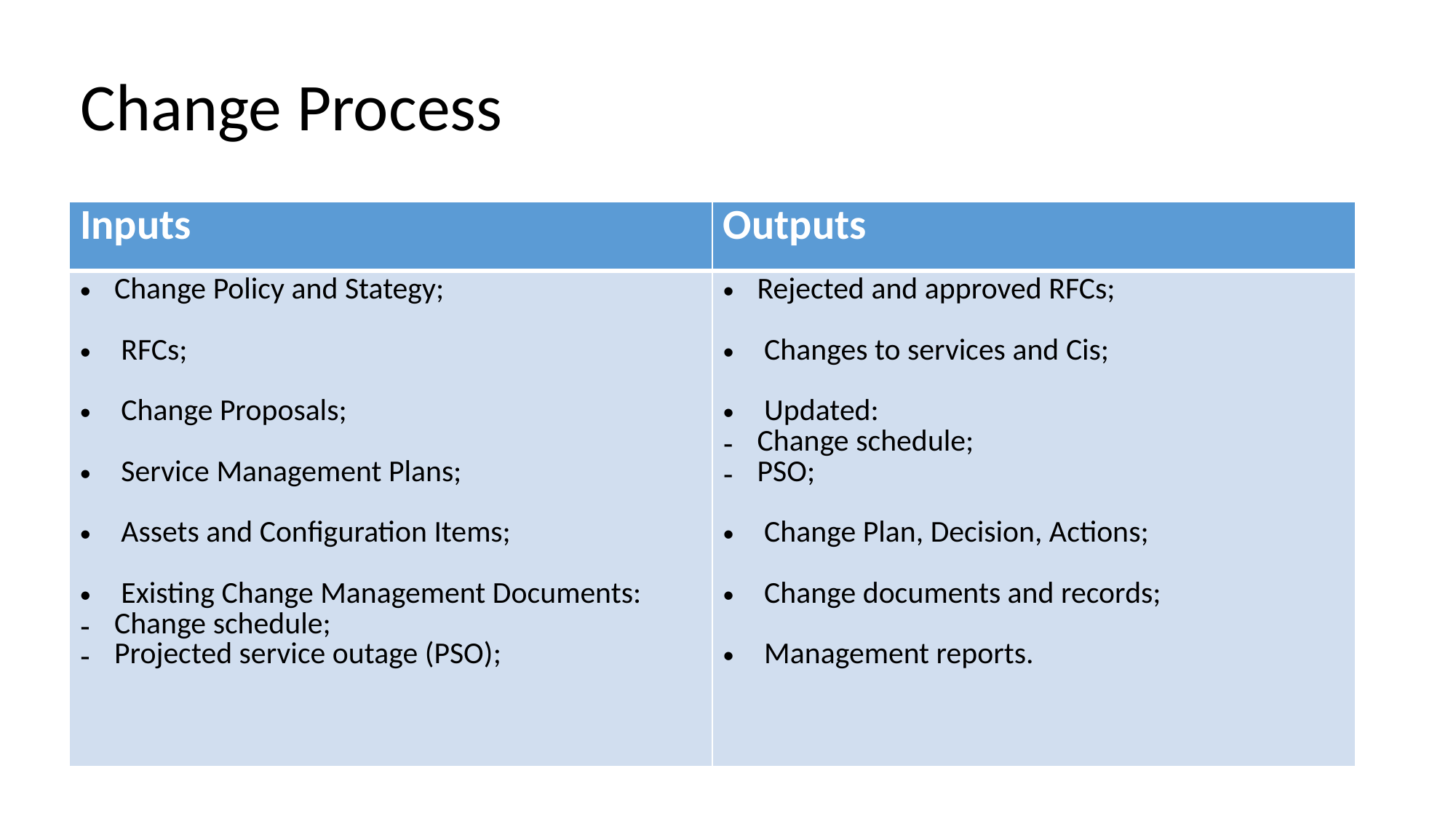

# Change Process
| Inputs | Outputs |
| --- | --- |
| Change Policy and Stategy; RFCs; Change Proposals; Service Management Plans; Assets and Configuration Items; Existing Change Management Documents: Change schedule; Projected service outage (PSO); | Rejected and approved RFCs; Changes to services and Cis; Updated: Change schedule; PSO; Change Plan, Decision, Actions; Change documents and records; Management reports. |